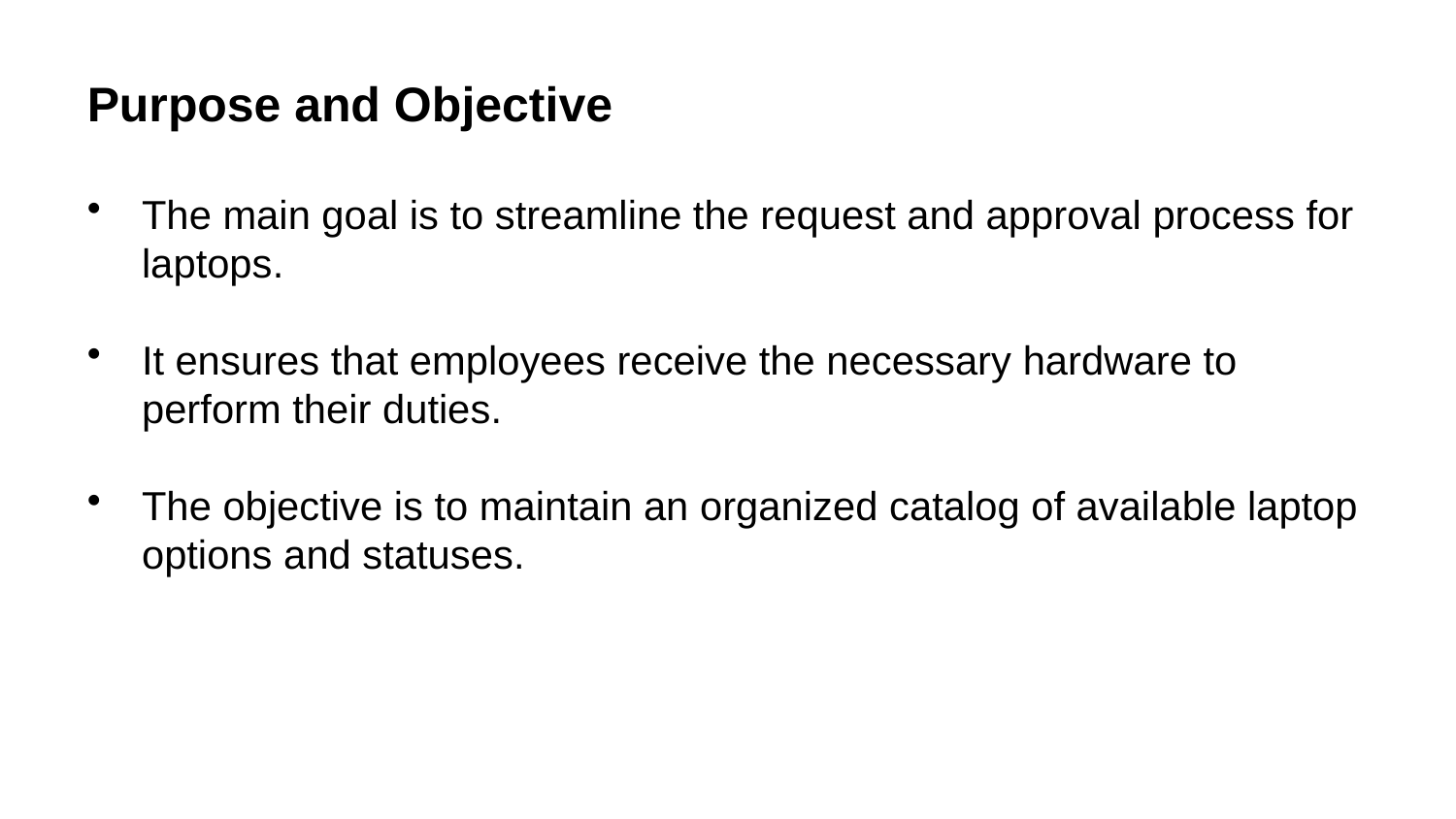

Purpose and Objective
The main goal is to streamline the request and approval process for laptops.

It ensures that employees receive the necessary hardware to perform their duties.

The objective is to maintain an organized catalog of available laptop options and statuses.